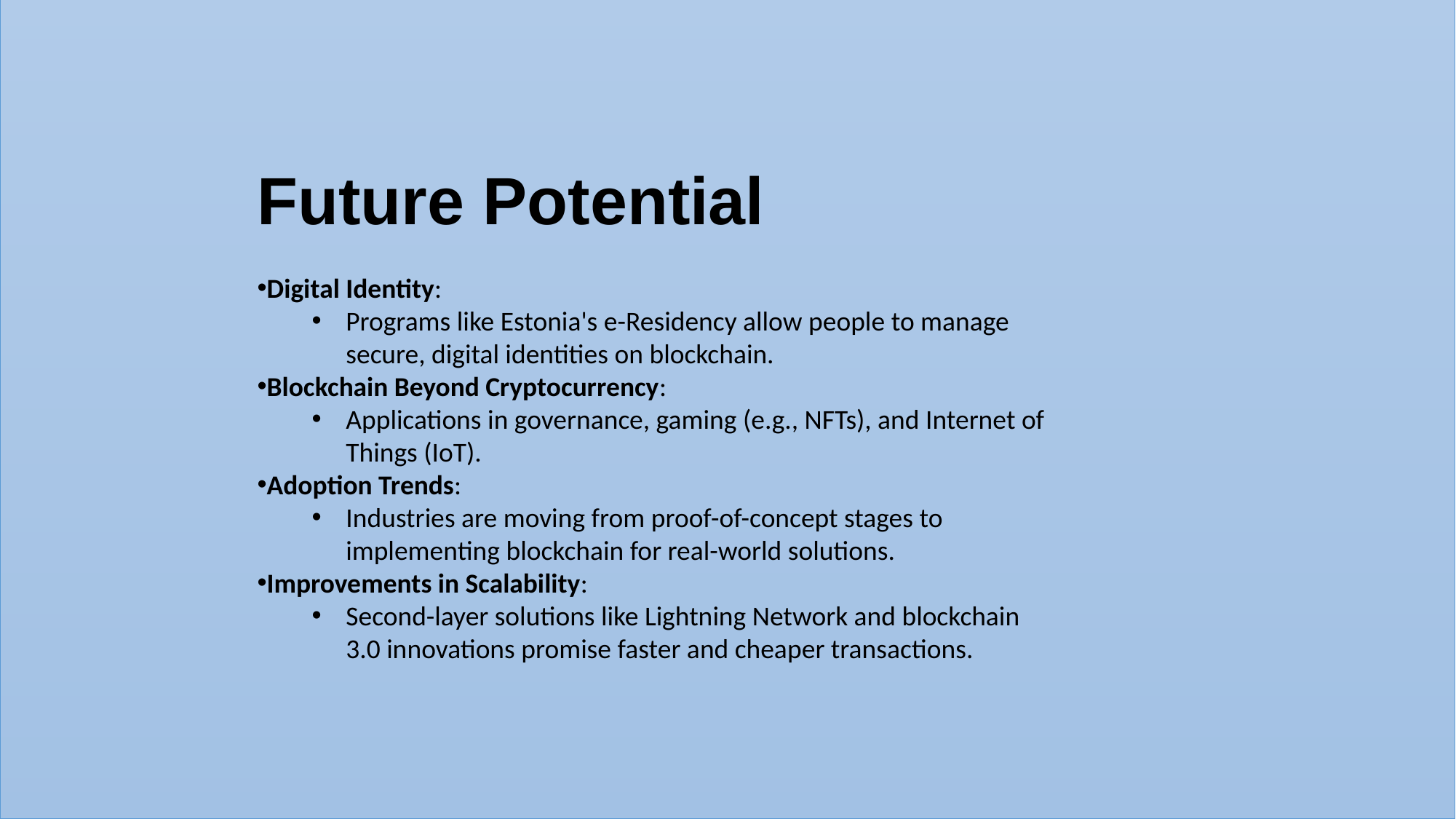

Future Potential

Digital Identity:
Programs like Estonia's e-Residency allow people to manage secure, digital identities on blockchain.
Blockchain Beyond Cryptocurrency:
Applications in governance, gaming (e.g., NFTs), and Internet of Things (IoT).
Adoption Trends:
Industries are moving from proof-of-concept stages to implementing blockchain for real-world solutions.
Improvements in Scalability:
Second-layer solutions like Lightning Network and blockchain 3.0 innovations promise faster and cheaper transactions.